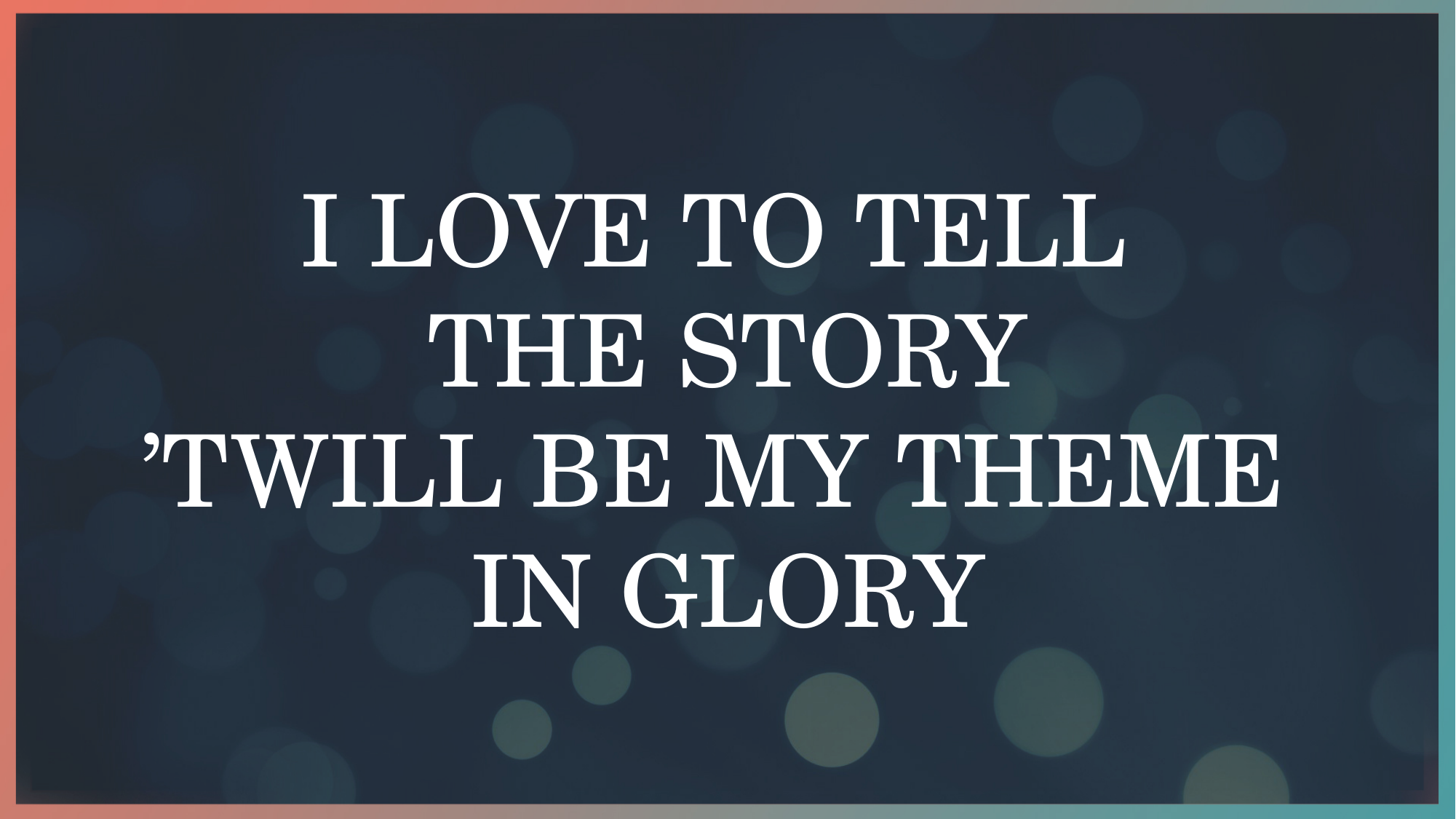

I LOVE TO TELL
THE STORY
’TWILL BE MY THEME
IN GLORY